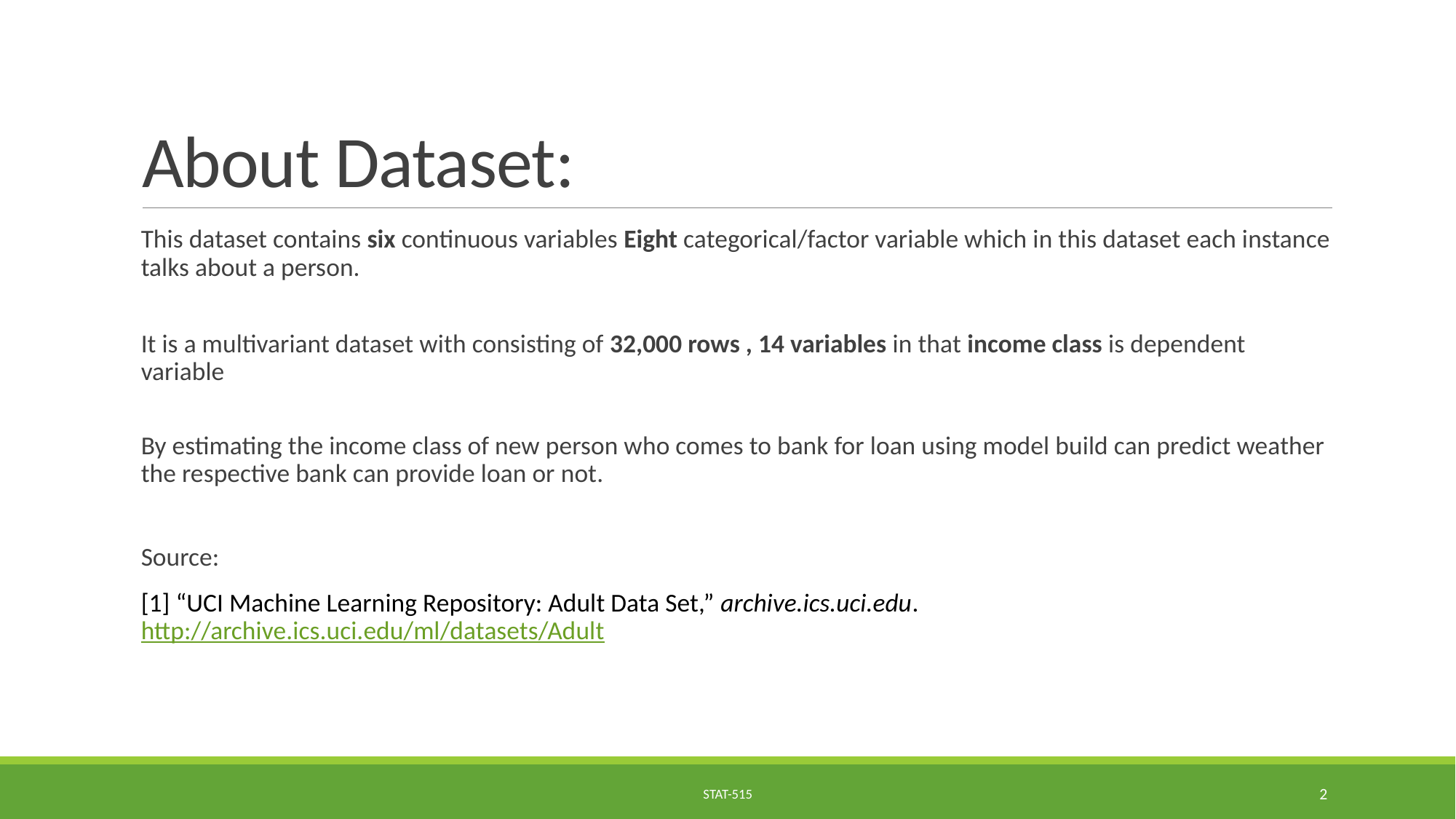

# About Dataset:
This dataset contains six continuous variables Eight categorical/factor variable which in this dataset each instance talks about a person.
It is a multivariant dataset with consisting of 32,000 rows , 14 variables in that income class is dependent variable
By estimating the income class of new person who comes to bank for loan using model build can predict weather the respective bank can provide loan or not.
Source:
[1] “UCI Machine Learning Repository: Adult Data Set,” archive.ics.uci.edu. http://archive.ics.uci.edu/ml/datasets/Adult
‌

STAT-515
2